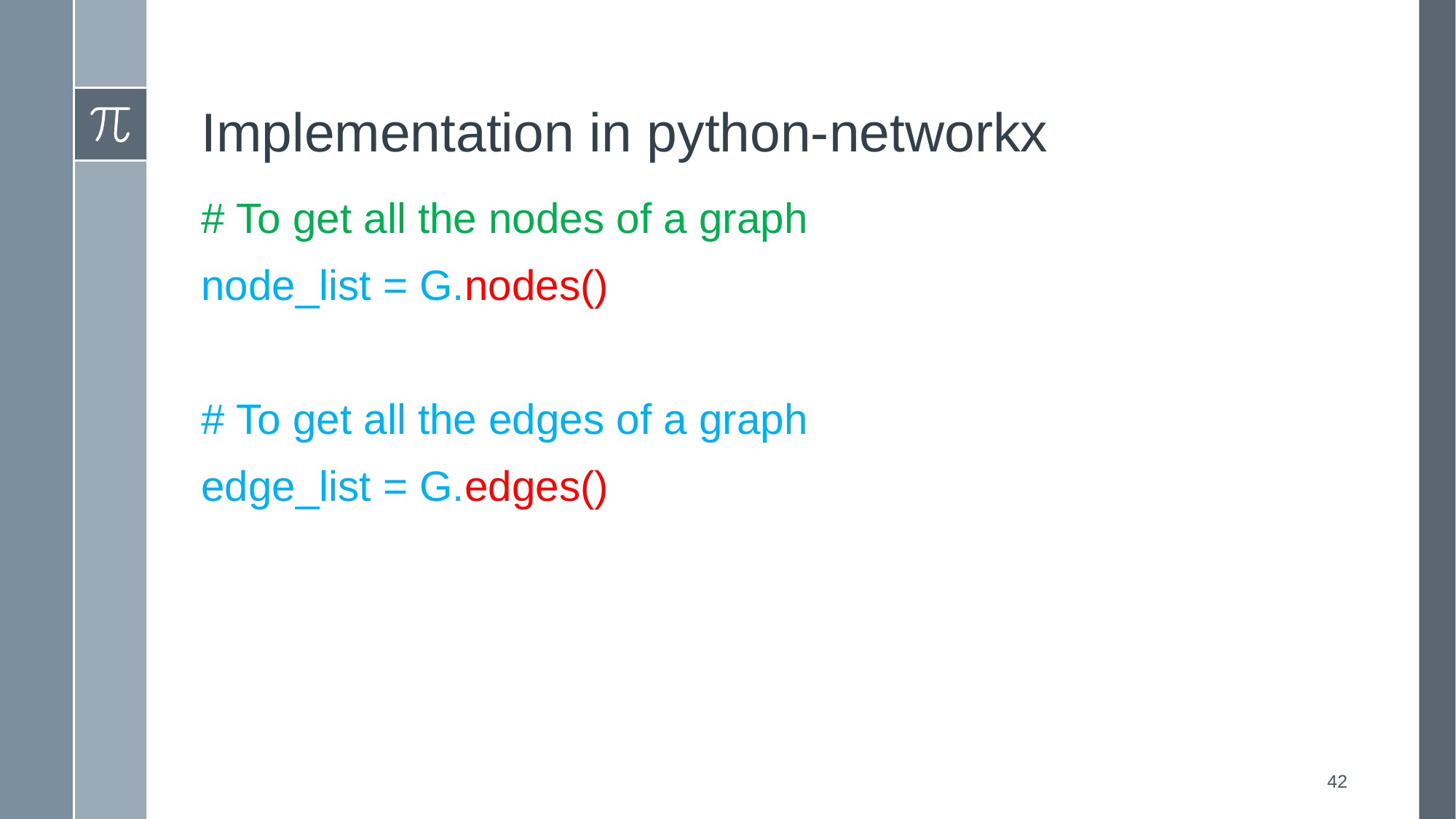

# Implementation in python-networkx
# To get all the nodes of a graph
node_list = G.nodes()

# To get all the edges of a graph
edge_list = G.edges()

42